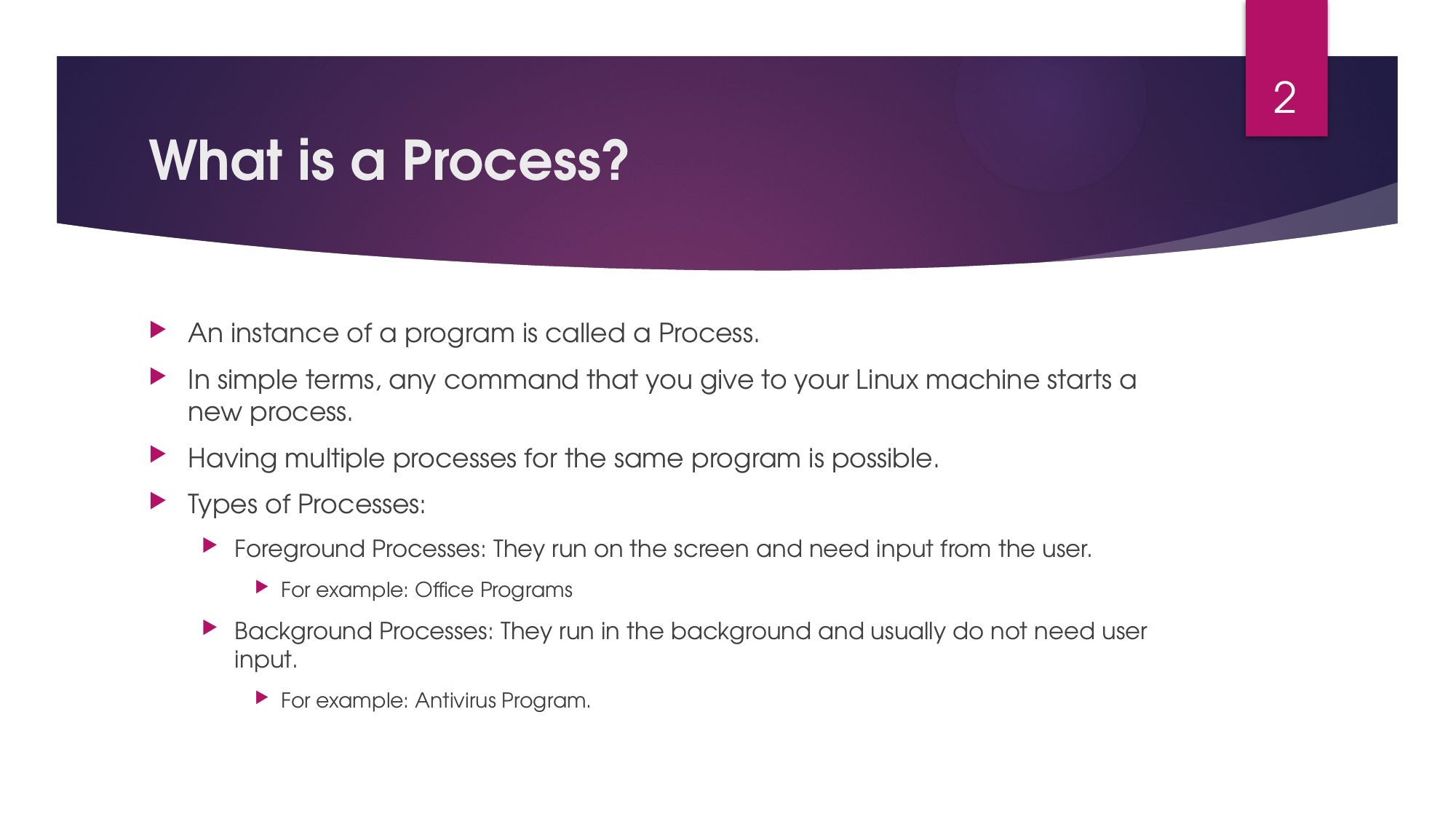

2
# What is a Process?
An instance of a program is called a Process.
In simple terms, any command that you give to your Linux machine starts a new process.
Having multiple processes for the same program is possible.
Types of Processes:
Foreground Processes: They run on the screen and need input from the user.
For example: Office Programs
Background Processes: They run in the background and usually do not need user input.
For example: Antivirus Program.